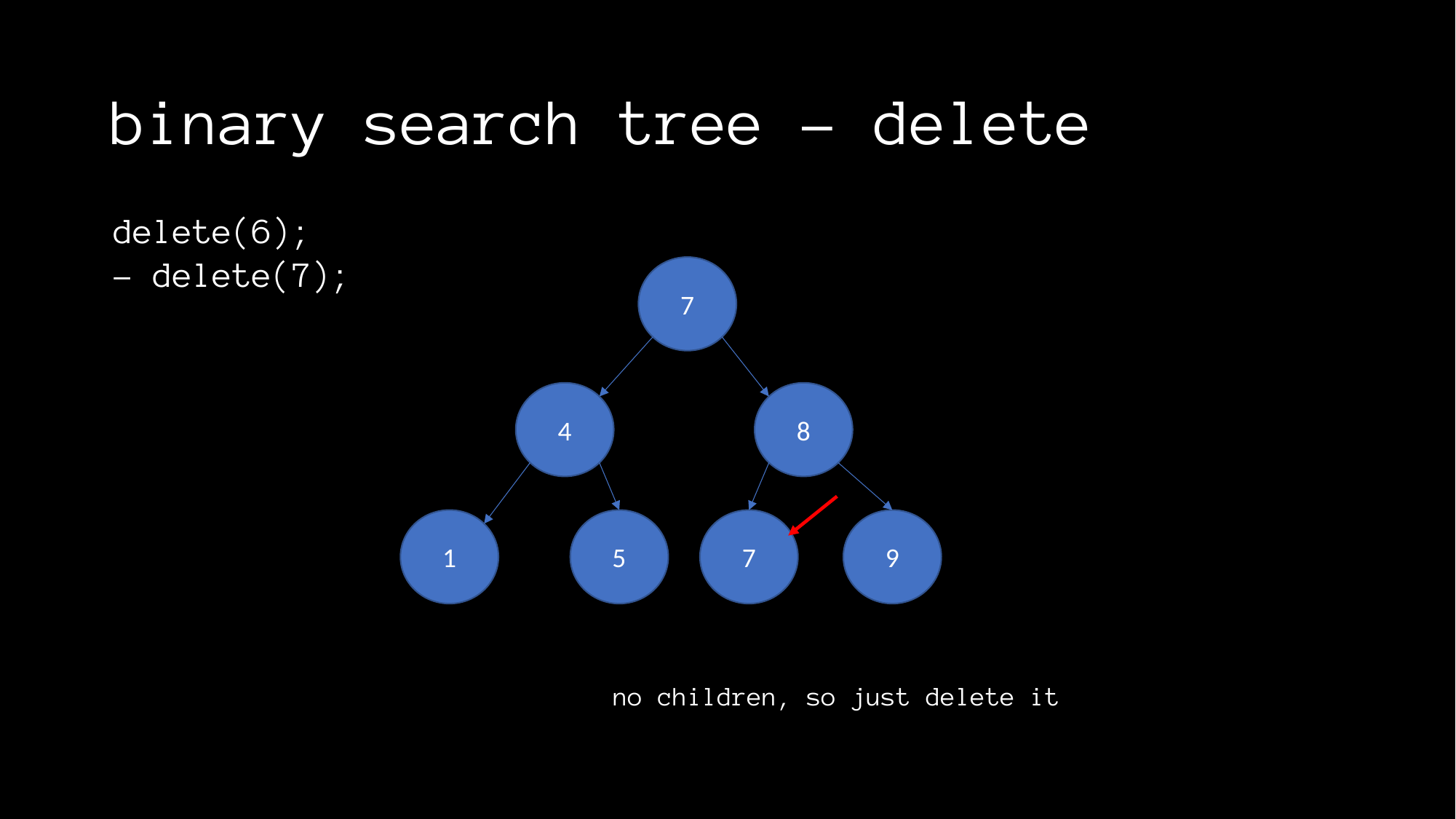

# binary search tree - delete
delete(6);
- delete(7);
7
4
8
7
9
5
1
no children, so just delete it